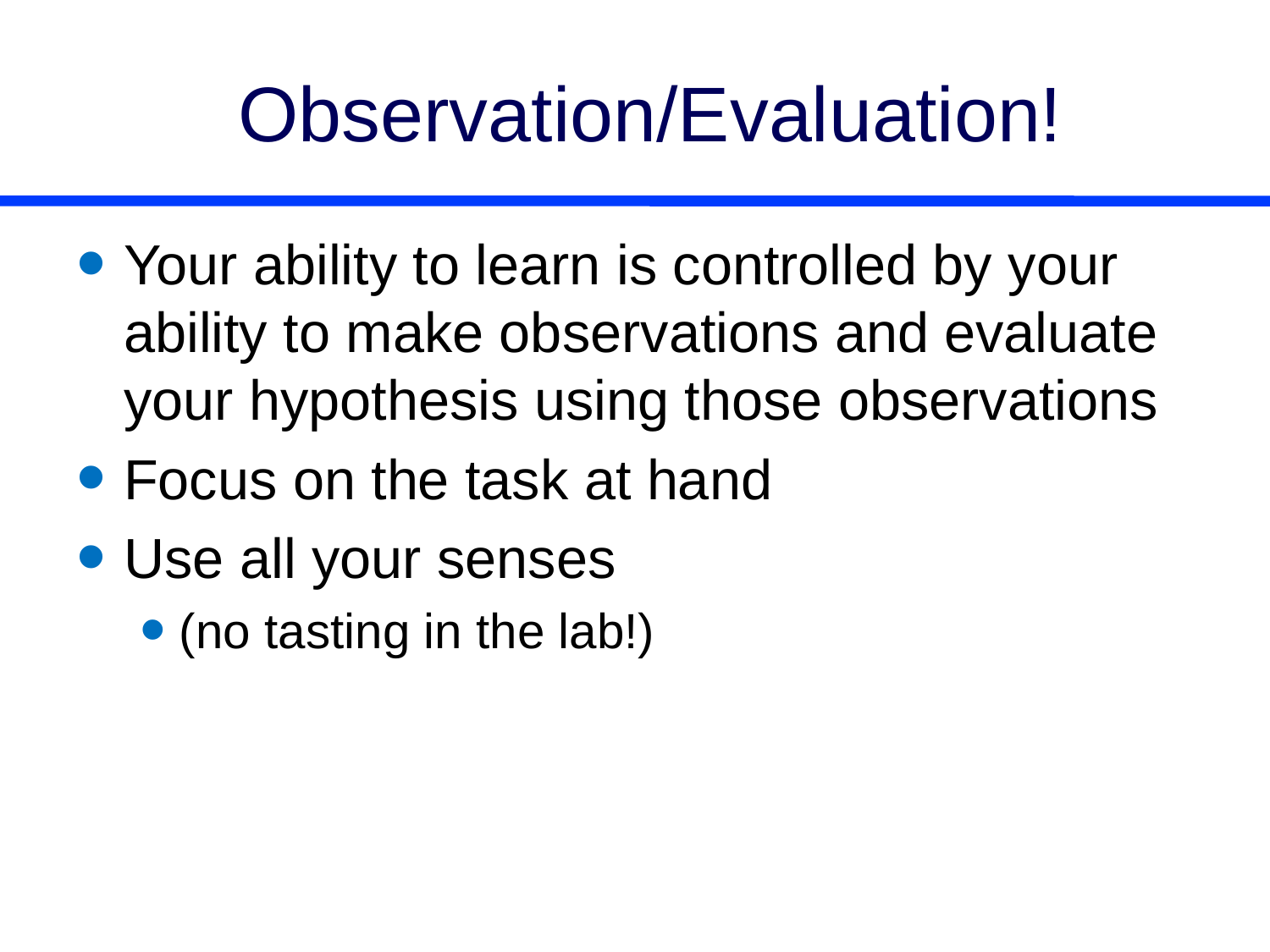

# Observation/Evaluation!
Your ability to learn is controlled by your ability to make observations and evaluate your hypothesis using those observations
Focus on the task at hand
Use all your senses
(no tasting in the lab!)